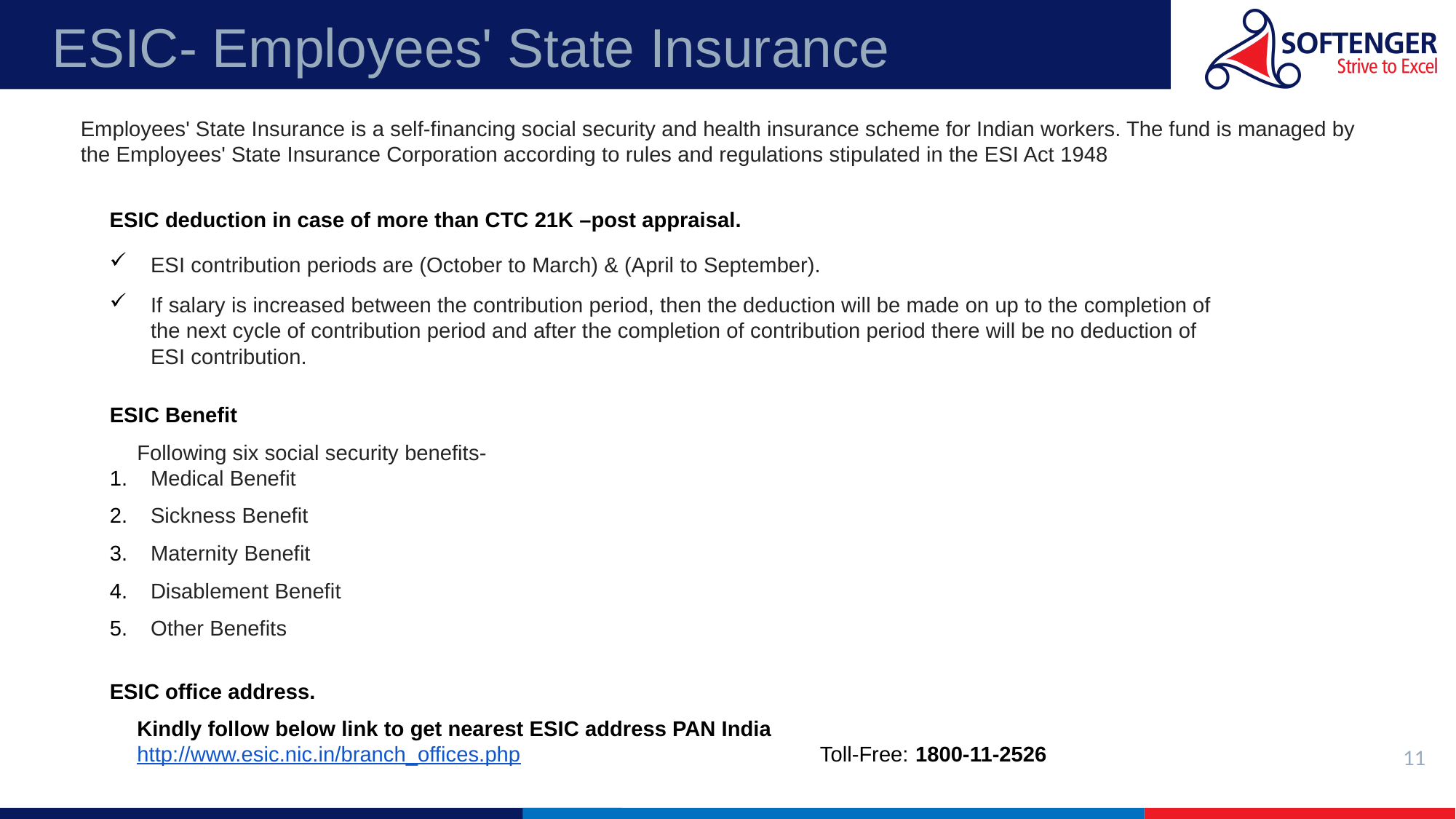

# ESIC- Employees' State Insurance
Employees' State Insurance is a self-financing social security and health insurance scheme for Indian workers. The fund is managed by the Employees' State Insurance Corporation according to rules and regulations stipulated in the ESI Act 1948
ESIC deduction in case of more than CTC 21K –post appraisal.
ESI contribution periods are (October to March) & (April to September).
If salary is increased between the contribution period, then the deduction will be made on up to the completion of the next cycle of contribution period and after the completion of contribution period there will be no deduction of ESI contribution.
ESIC Benefit
Following six social security benefits-
Medical Benefit
Sickness Benefit
Maternity Benefit
Disablement Benefit
Other Benefits
ESIC office address.
Kindly follow below link to get nearest ESIC address PAN India
http://www.esic.nic.in/branch_offices.php                                                  Toll-Free: 1800-11-2526
11